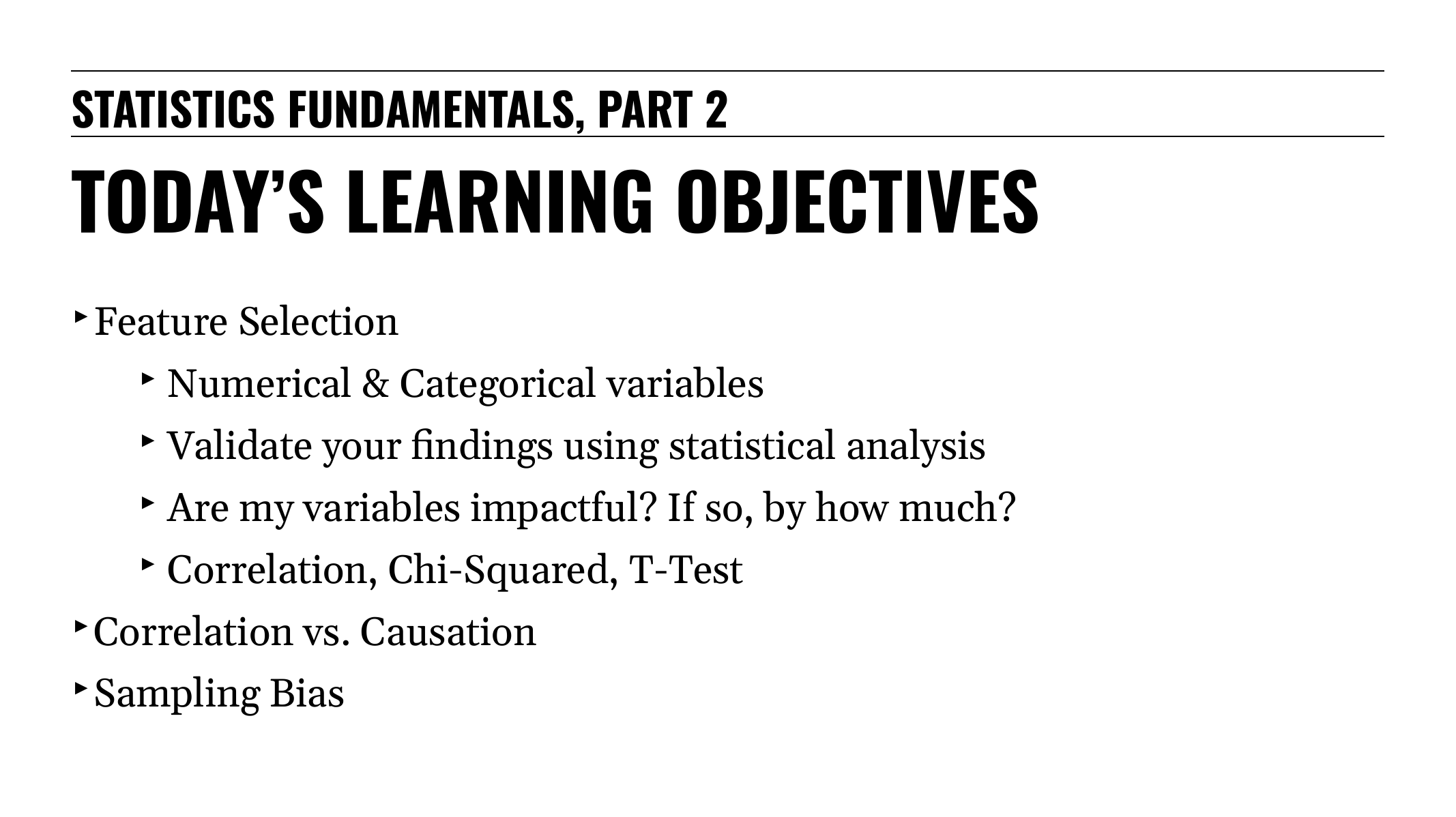

STATISTICS FUNDAMENTALS, PART 2
# TODAY’S LEARNING OBJECTIVES
Feature Selection
Numerical & Categorical variables
Validate your findings using statistical analysis
Are my variables impactful? If so, by how much?
Correlation, Chi-Squared, T-Test
Correlation vs. Causation
Sampling Bias